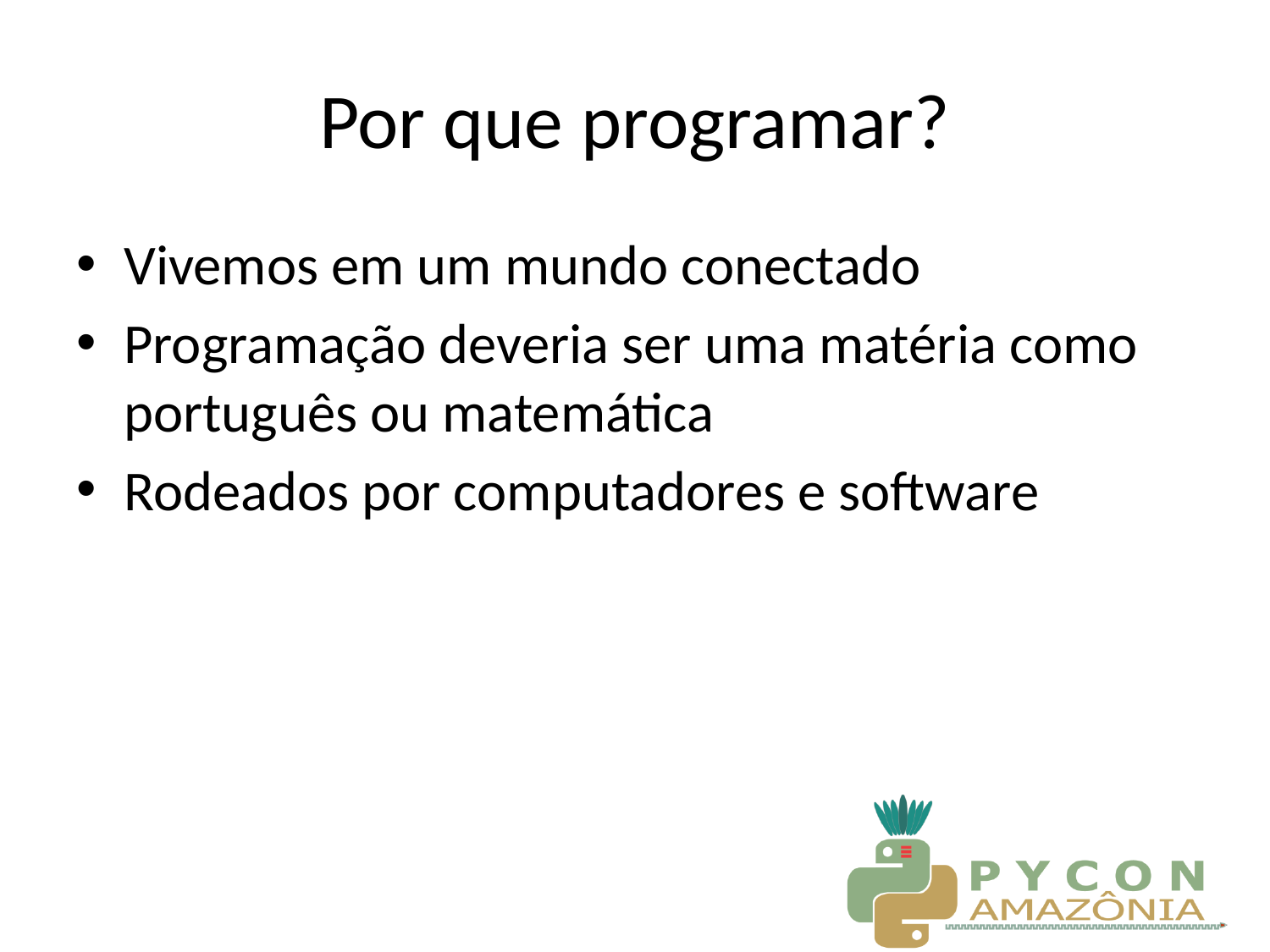

# Por que programar?
Vivemos em um mundo conectado
Programação deveria ser uma matéria como português ou matemática
Rodeados por computadores e software